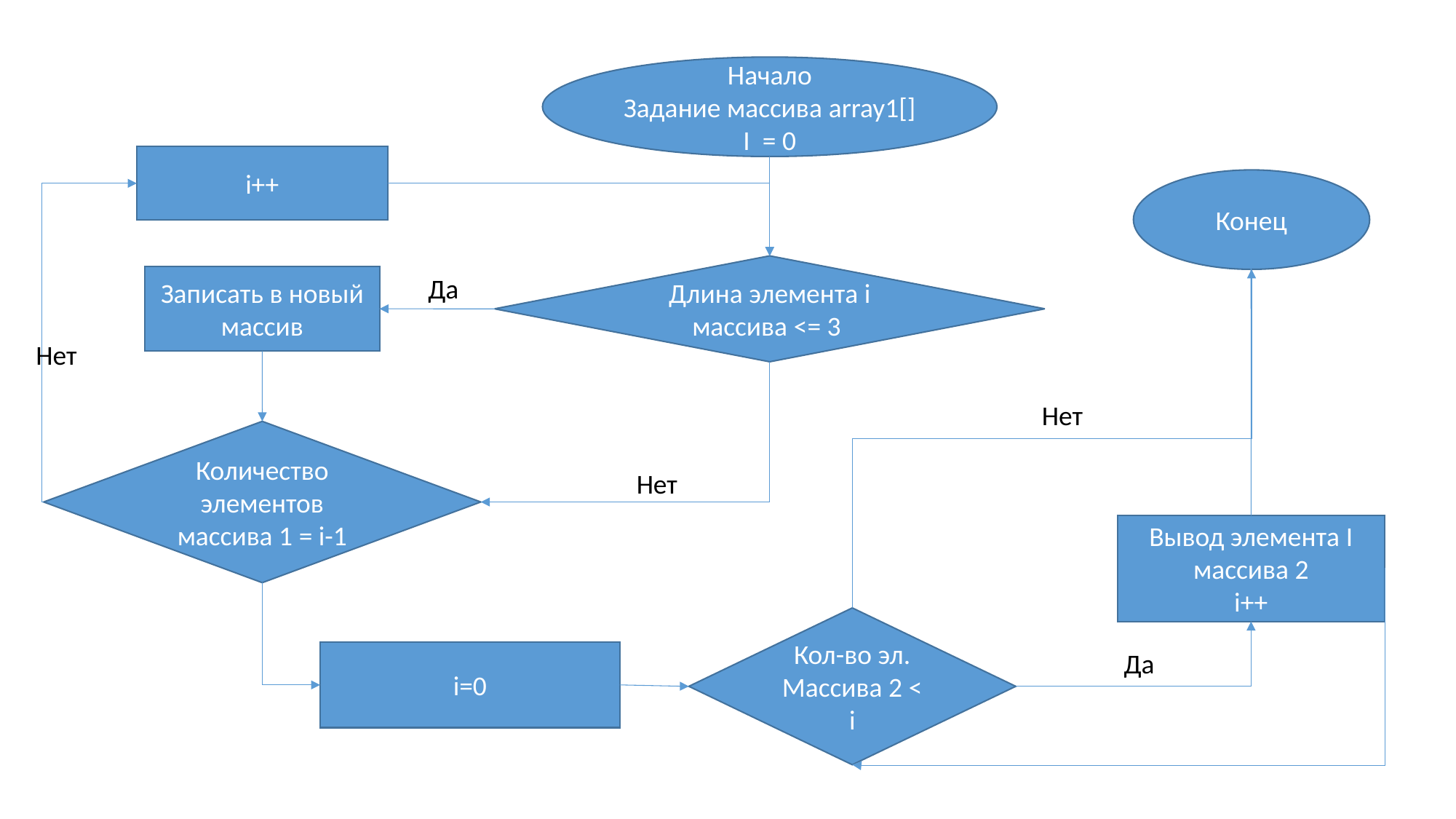

Начало
Задание массива array1[]
I  = 0
i++
Конец
Длина элемента i массива <= 3
Записать в новый массив
Да
Нет
Нет
Количество элементов массива 1 = i-1
Нет
Вывод элемента I массива 2
i++
Кол-во эл. Массива 2 < i
Да
i=0